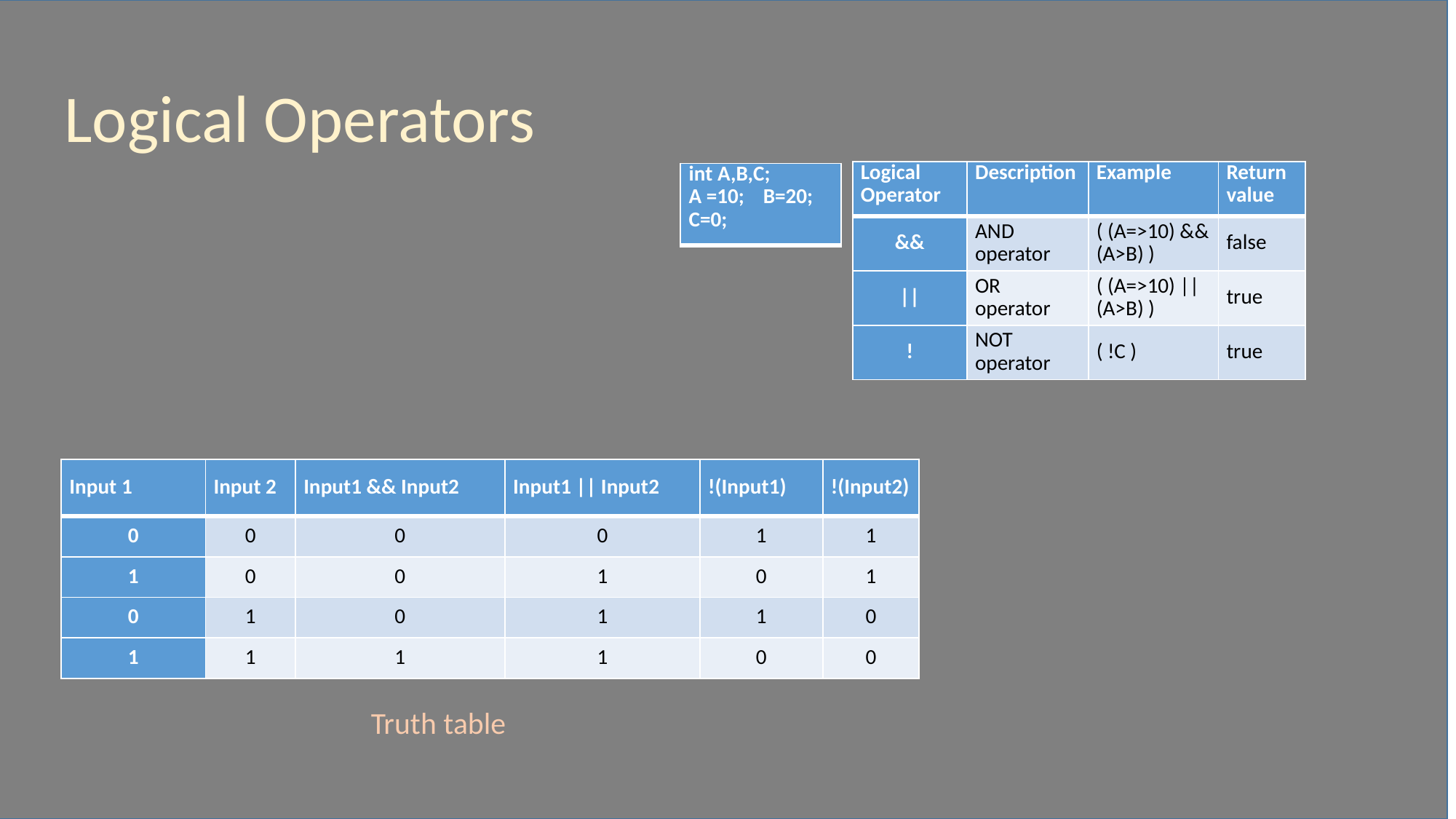

Logical Operators
| Logical Operator | Description | Example | Return value |
| --- | --- | --- | --- |
| && | AND operator | ( (A=>10) && (A>B) ) | false |
| || | OR operator | ( (A=>10) || (A>B) ) | true |
| ! | NOT operator | ( !C ) | true |
| int A,B,C; A =10; B=20; C=0; |
| --- |
| Input 1 | Input 2 | Input1 && Input2 | Input1 || Input2 | !(Input1) | !(Input2) |
| --- | --- | --- | --- | --- | --- |
| 0 | 0 | 0 | 0 | 1 | 1 |
| 1 | 0 | 0 | 1 | 0 | 1 |
| 0 | 1 | 0 | 1 | 1 | 0 |
| 1 | 1 | 1 | 1 | 0 | 0 |
Truth table